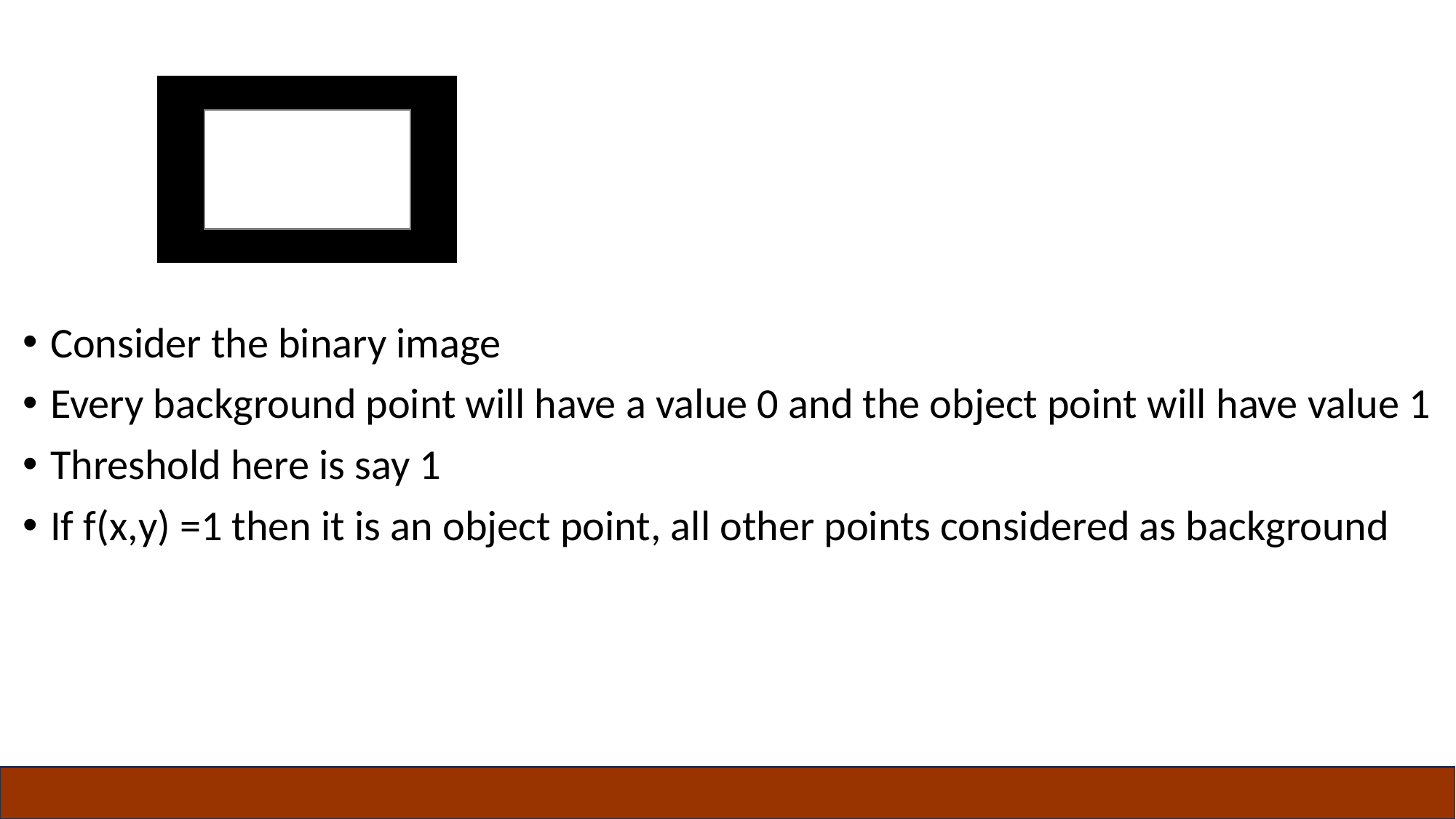

Consider the binary image
Every background point will have a value 0 and the object point will have value 1
Threshold here is say 1
If f(x,y) =1 then it is an object point, all other points considered as background